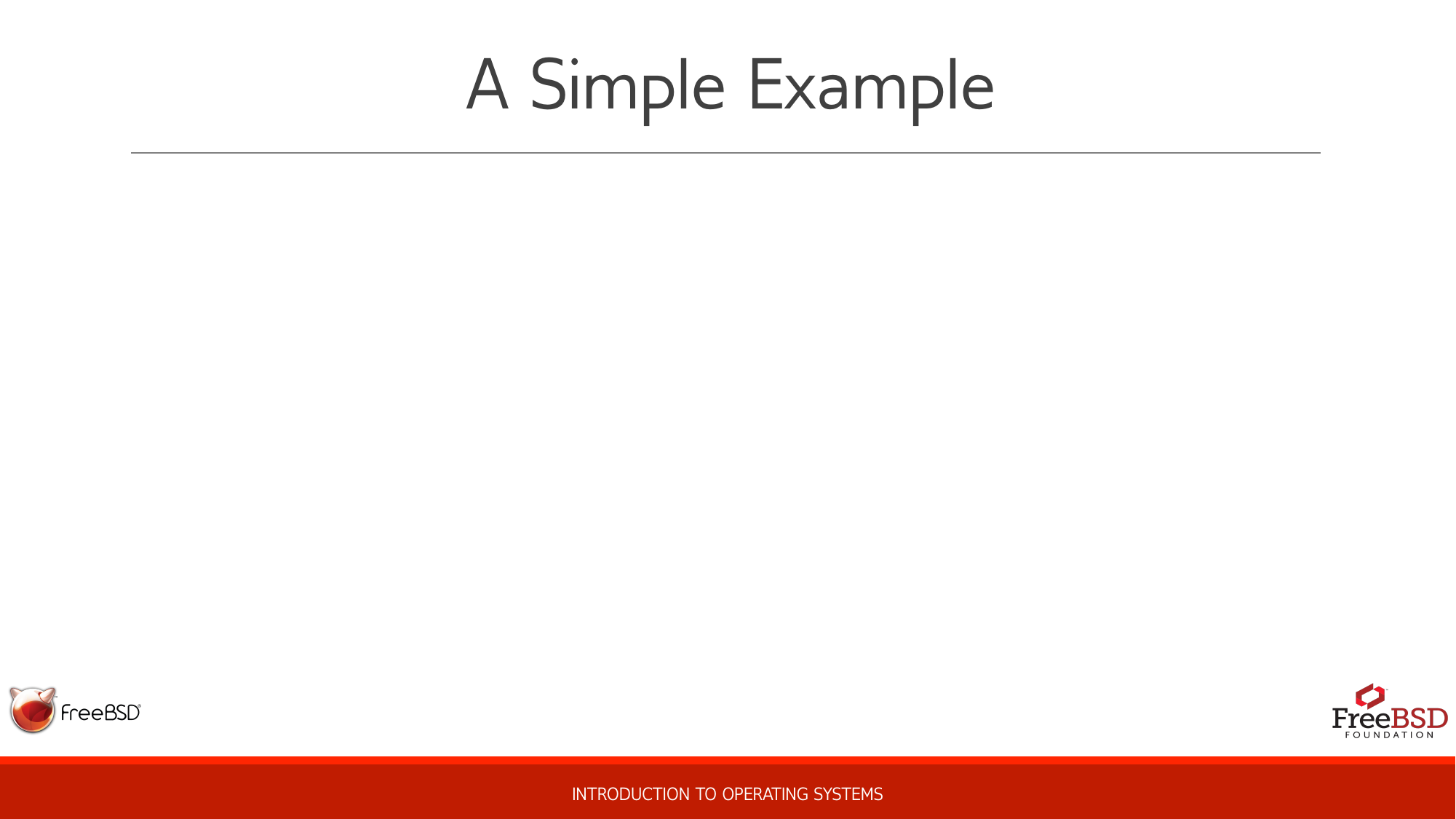

# A Simple Example
Introduction to Operating Systems